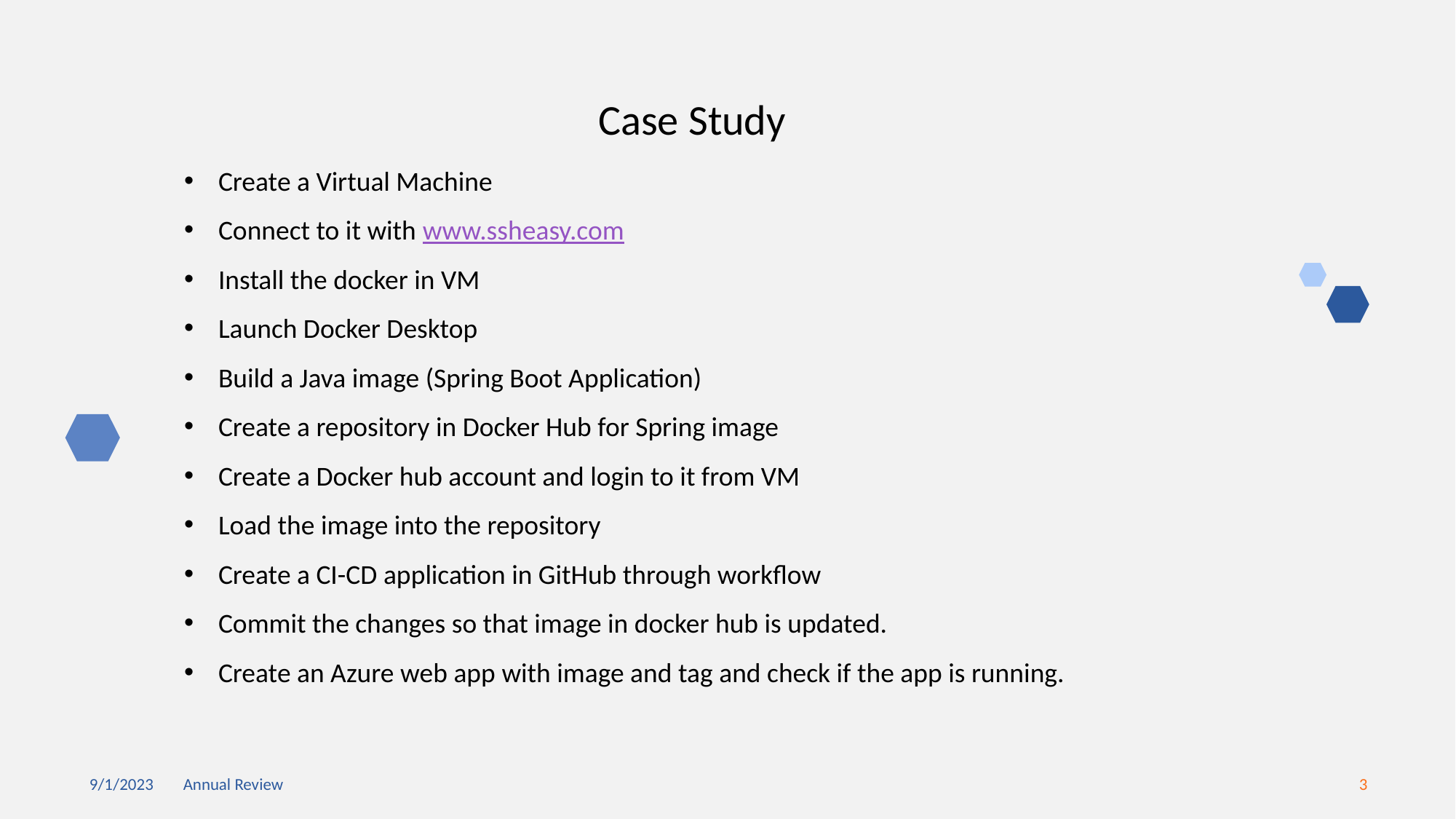

Case Study
Create a Virtual Machine
Connect to it with www.ssheasy.com
Install the docker in VM
Launch Docker Desktop
Build a Java image (Spring Boot Application)
Create a repository in Docker Hub for Spring image
Create a Docker hub account and login to it from VM
Load the image into the repository
Create a CI-CD application in GitHub through workflow
Commit the changes so that image in docker hub is updated.
Create an Azure web app with image and tag and check if the app is running.